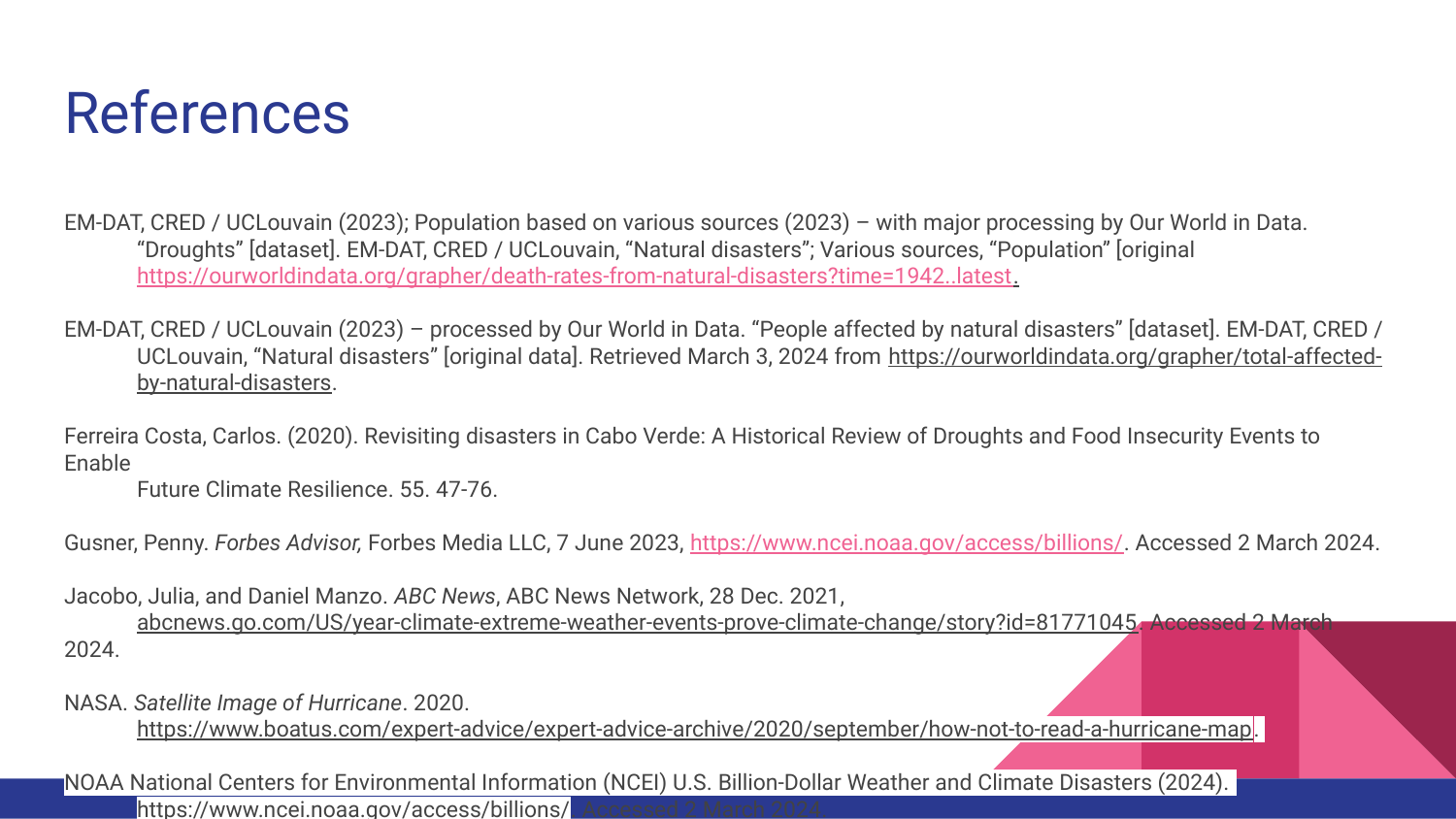

# References

EM-DAT, CRED / UCLouvain (2023); Population based on various sources (2023) – with major processing by Our World in Data.
“Droughts” [dataset]. EM-DAT, CRED / UCLouvain, “Natural disasters”; Various sources, “Population” [original https://ourworldindata.org/grapher/death-rates-from-natural-disasters?time=1942..latest.

EM-DAT, CRED / UCLouvain (2023) – processed by Our World in Data. “People affected by natural disasters” [dataset]. EM-DAT, CRED /
UCLouvain, “Natural disasters” [original data]. Retrieved March 3, 2024 from https://ourworldindata.org/grapher/total-affected-by-natural-disasters.

Ferreira Costa, Carlos. (2020). Revisiting disasters in Cabo Verde: A Historical Review of Droughts and Food Insecurity Events to Enable
Future Climate Resilience. 55. 47-76.

Gusner, Penny. Forbes Advisor, Forbes Media LLC, 7 June 2023, https://www.ncei.noaa.gov/access/billions/. Accessed 2 March 2024.

Jacobo, Julia, and Daniel Manzo. ABC News, ABC News Network, 28 Dec. 2021,
abcnews.go.com/US/year-climate-extreme-weather-events-prove-climate-change/story?id=81771045. Accessed 2 March 2024.

NASA. Satellite Image of Hurricane. 2020.
https://www.boatus.com/expert-advice/expert-advice-archive/2020/september/how-not-to-read-a-hurricane-map.

NOAA National Centers for Environmental Information (NCEI) U.S. Billion-Dollar Weather and Climate Disasters (2024).
https://www.ncei.noaa.gov/access/billions/. Accessed 2 March 2024.

Saint Louis Science Center. Extreme Weather. 2024. https://www.slsc.org/omnimax-films/extreme-weather/.